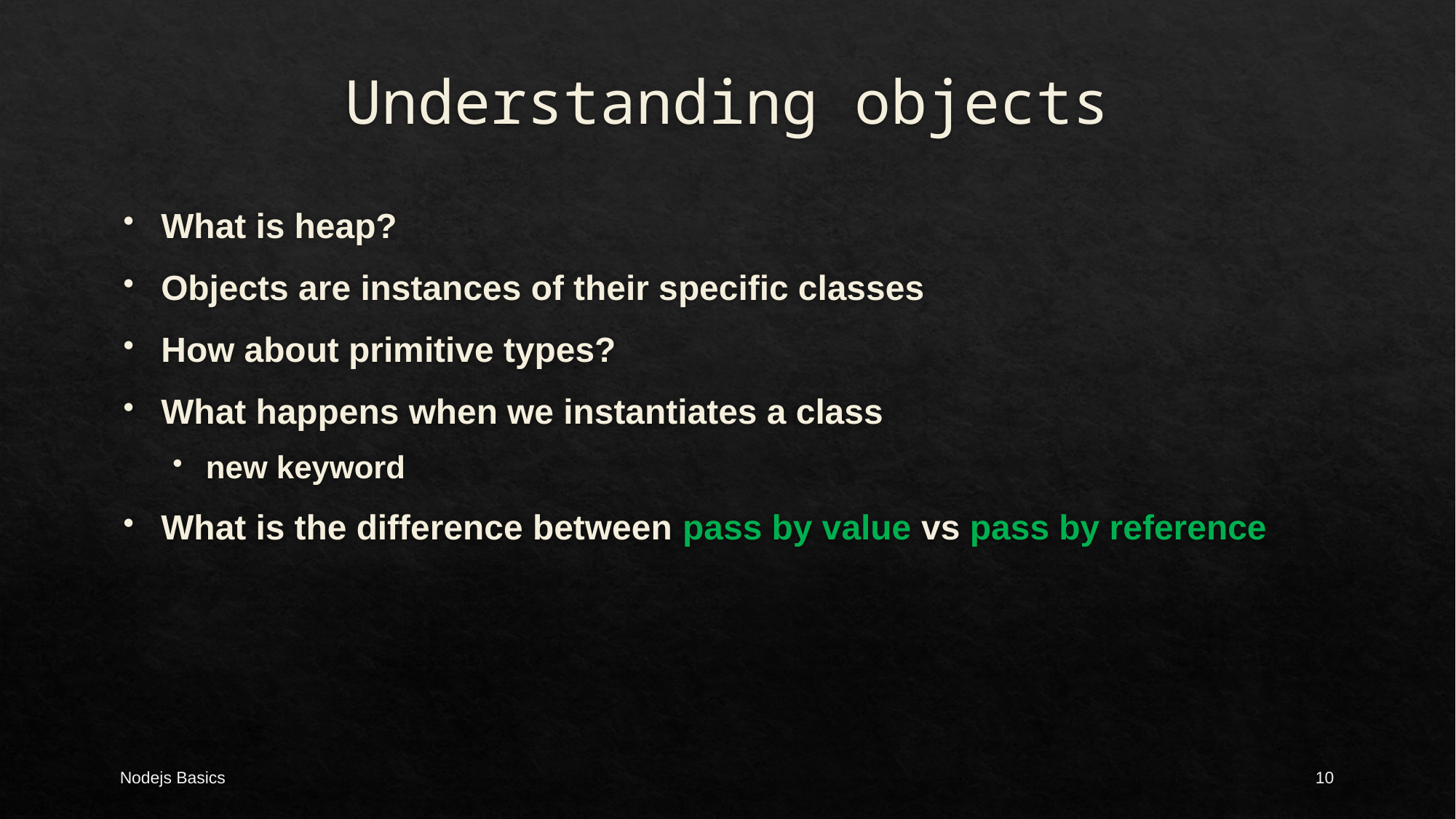

# Understanding objects
What is heap?
Objects are instances of their specific classes
How about primitive types?
What happens when we instantiates a class
new keyword
What is the difference between pass by value vs pass by reference

Nodejs Basics
10